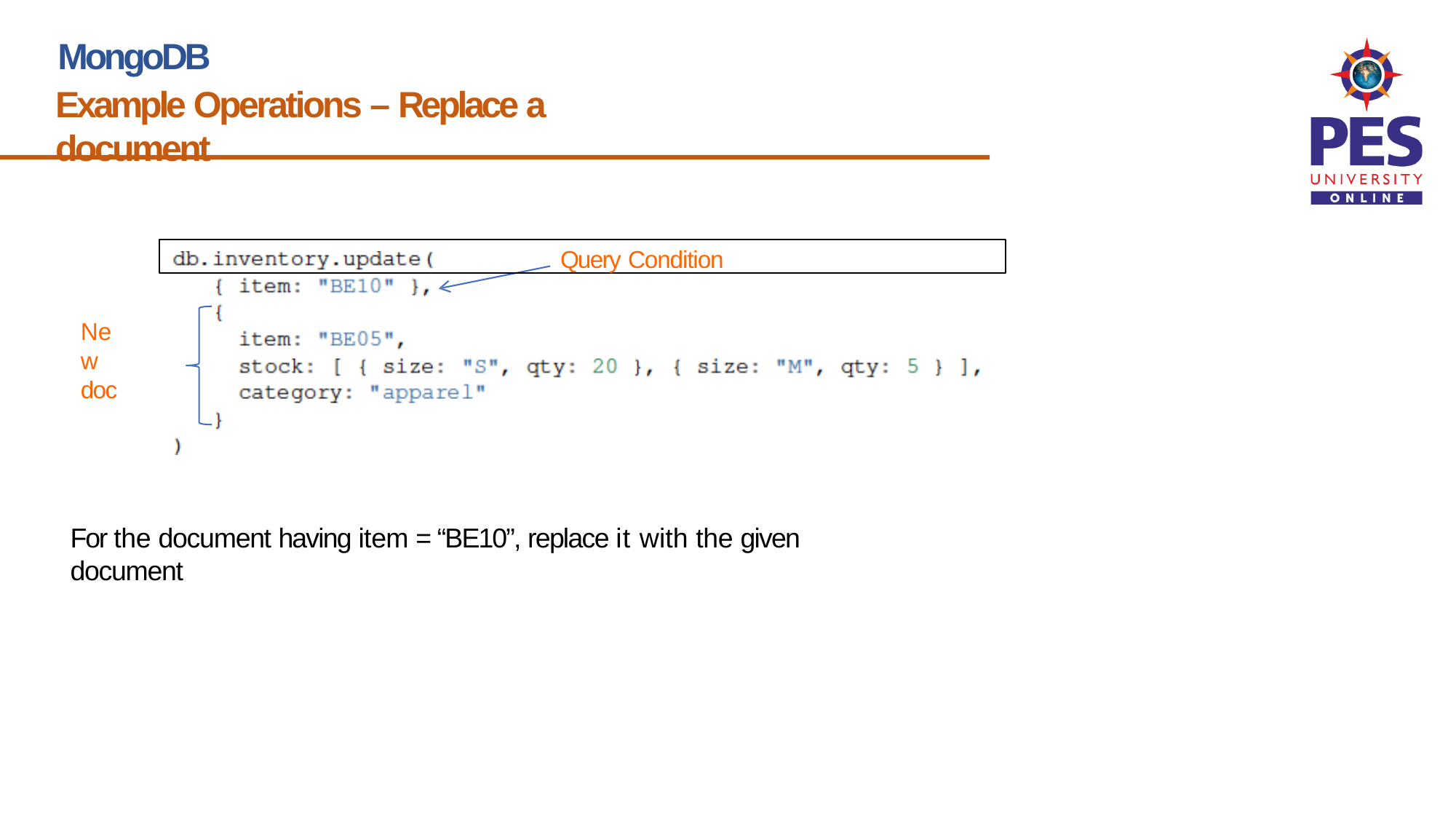

# MongoDB
Example Operations – Replace a document

Query Condition

New
doc
For the document having item = “BE10”, replace it with the given document